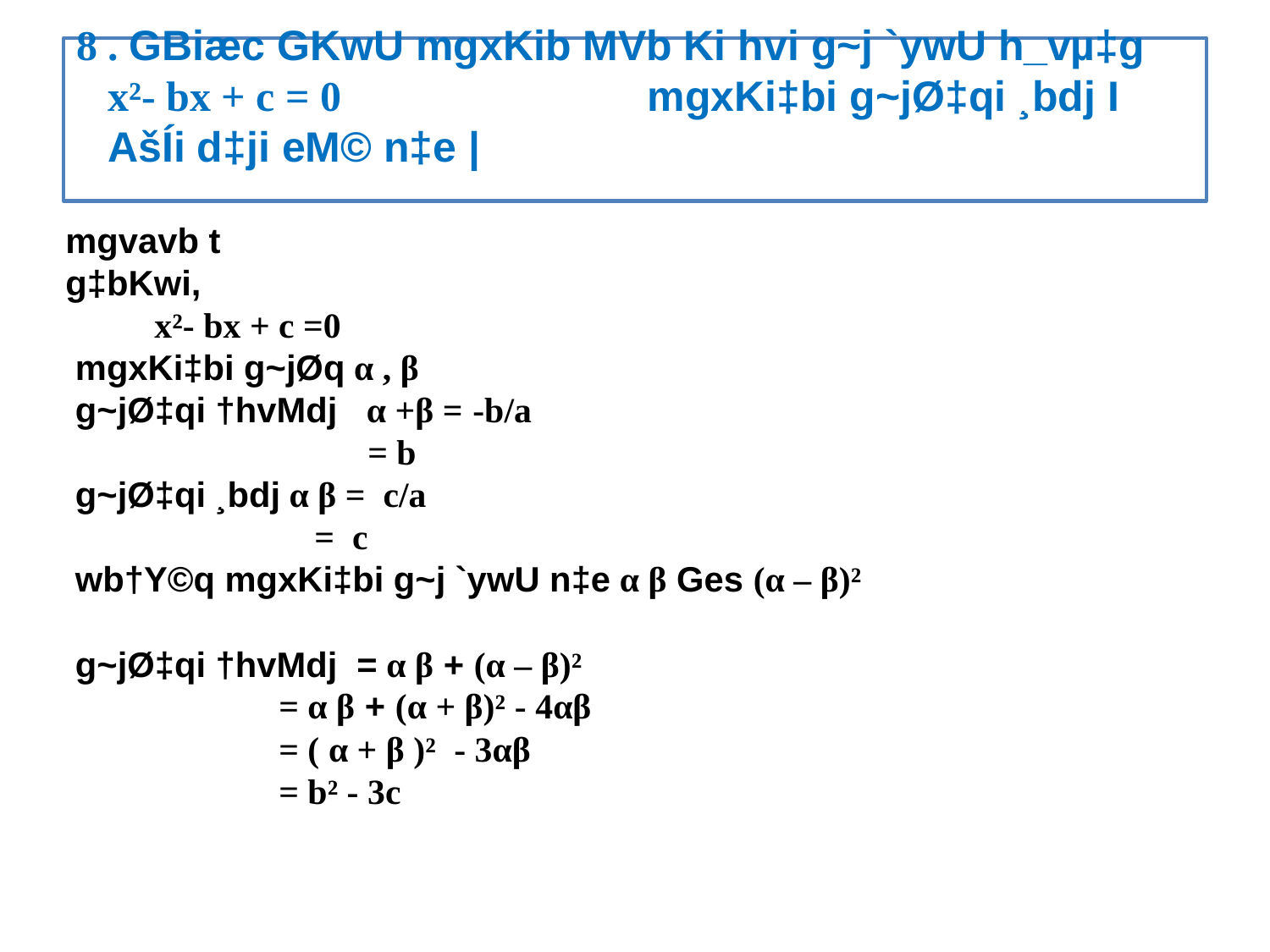

# 8 . GBiæc GKwU mgxKib MVb Ki hvi g~j `ywU h_vµ‡g  x²- bx + c = 0                          mgxKi‡bi g~jØ‡qi ¸bdj I AšÍi d‡ji eM© n‡e |
mgvavb t
g‡bKwi,
          x²- bx + c =0
 mgxKi‡bi g~jØq α , β
 g~jØ‡qi †hvMdj   α +β = -b/a
                                  = b
 g~jØ‡qi ¸bdj α β =  c/a
                            =  c
 wb†Y©q mgxKi‡bi g~j `ywU n‡e α β Ges (α – β)²

 g~jØ‡qi †hvMdj  = α β + (α – β)²
                        = α β + (α + β)² - 4αβ
                        = ( α + β )²  - 3αβ
                        = b² - 3c